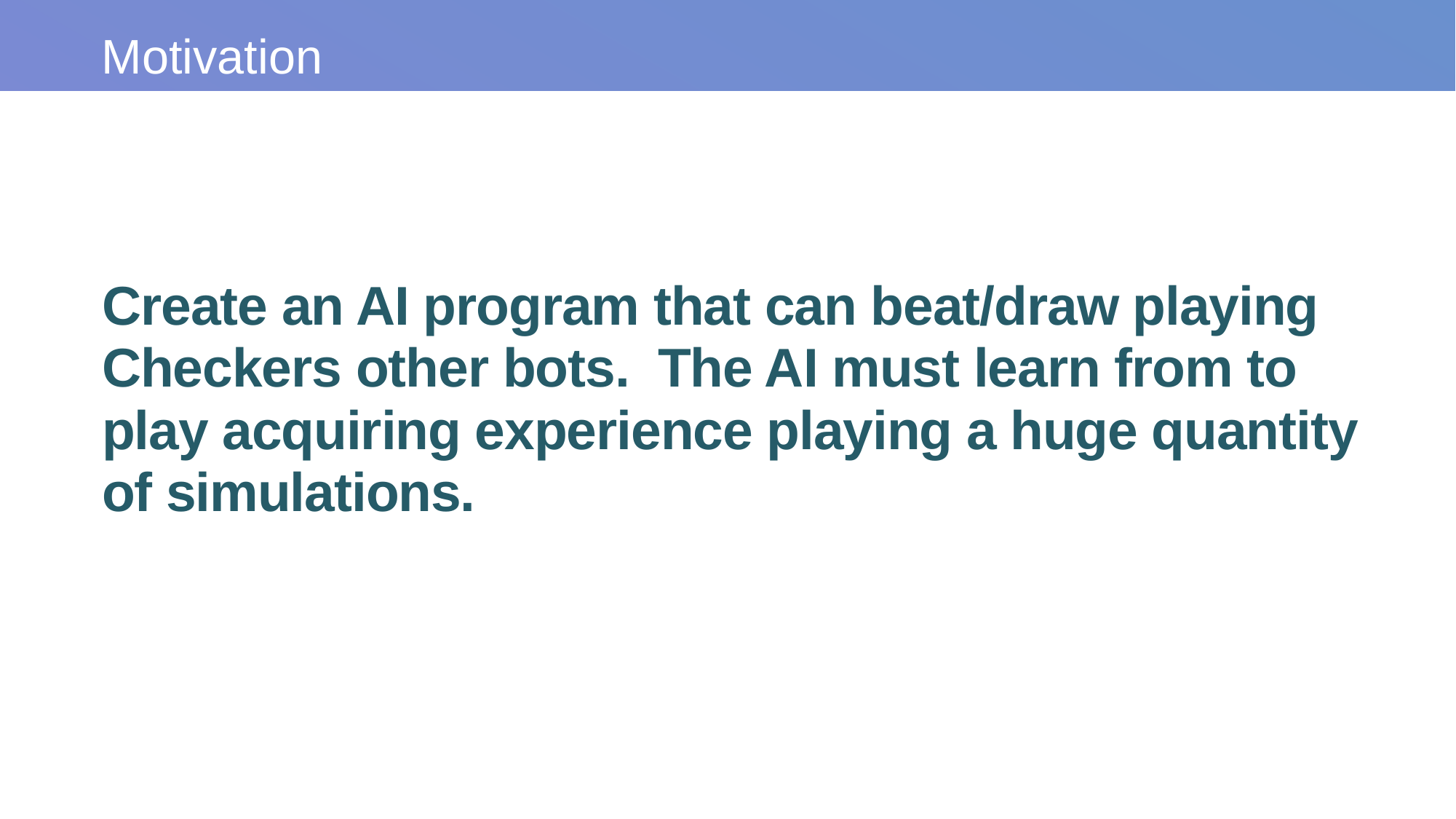

Motivation

# Create an AI program that can beat/draw playing Checkers other bots.  The AI must learn from to play acquiring experience playing a huge quantity of simulations.